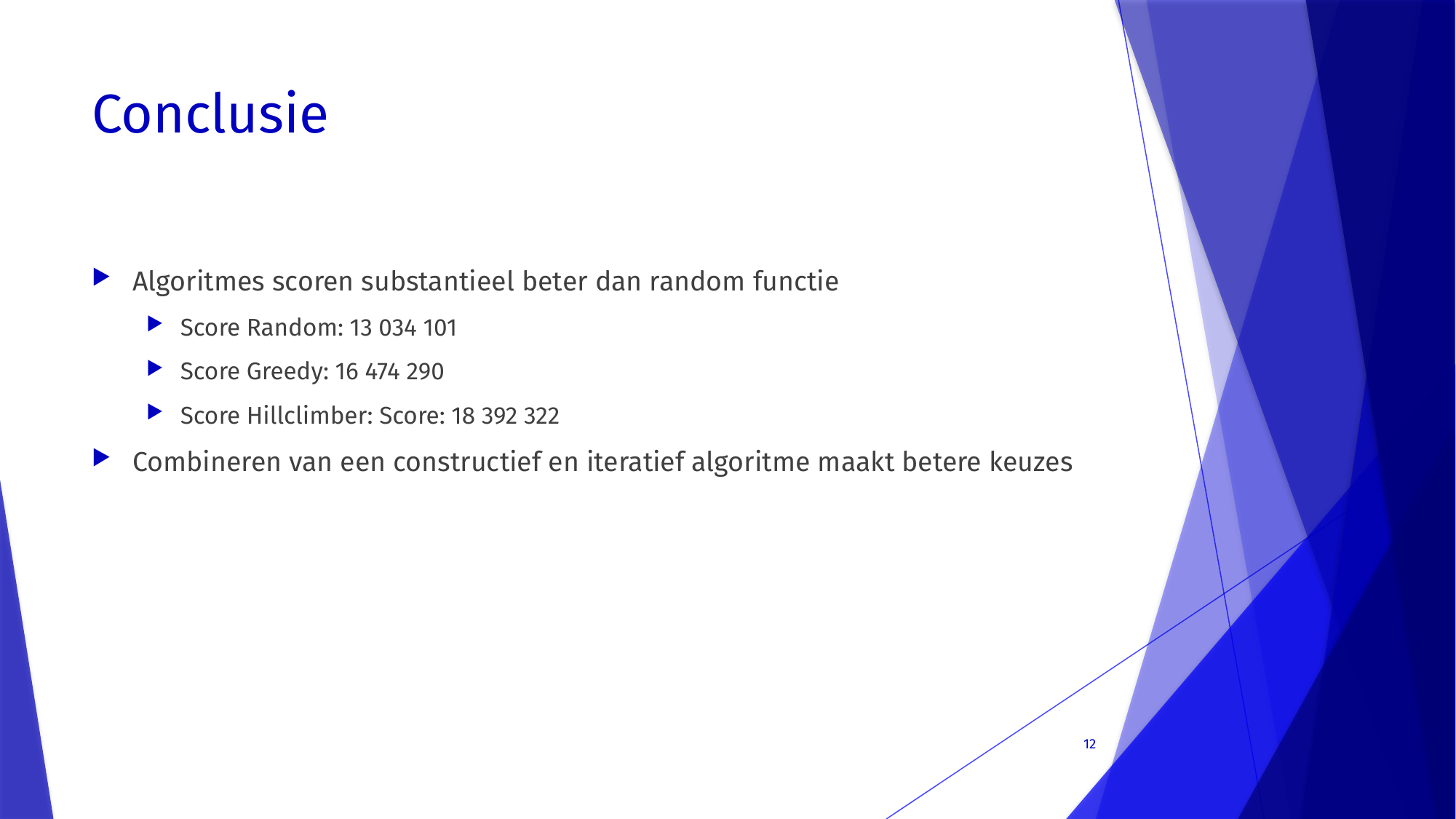

# Conclusie
Algoritmes scoren substantieel beter dan random functie
Score Random: 13 034 101
Score Greedy: 16 474 290
Score Hillclimber: Score: 18 392 322
Combineren van een constructief en iteratief algoritme maakt betere keuzes

12